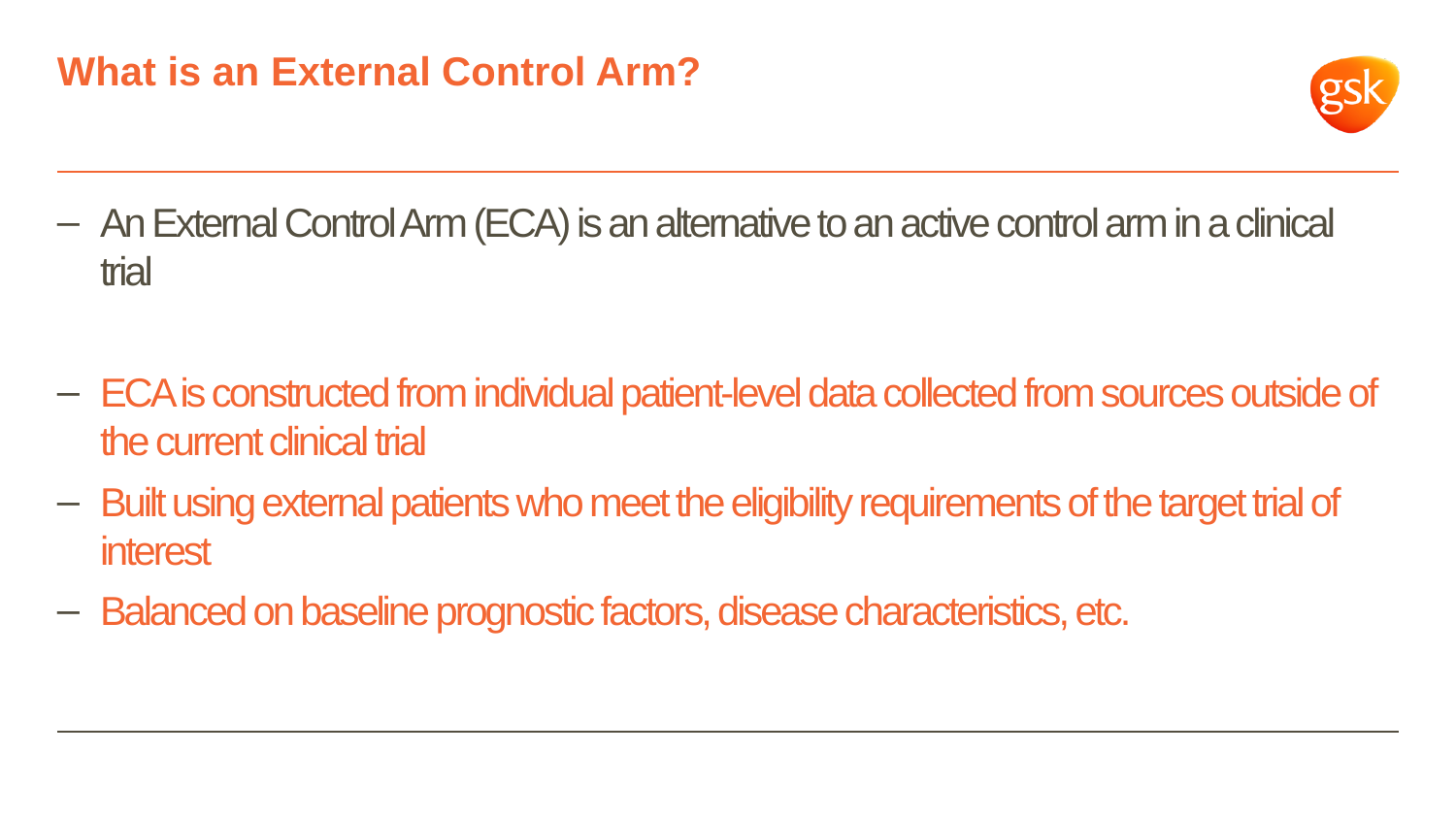

# What is an External Control Arm?

An External Control Arm (ECA) is an alternative to an active control arm in a clinical trial

ECA is constructed from individual patient-level data collected from sources outside of the current clinical trial
Built using external patients who meet the eligibility requirements of the target trial of interest
Balanced on baseline prognostic factors, disease characteristics, etc.